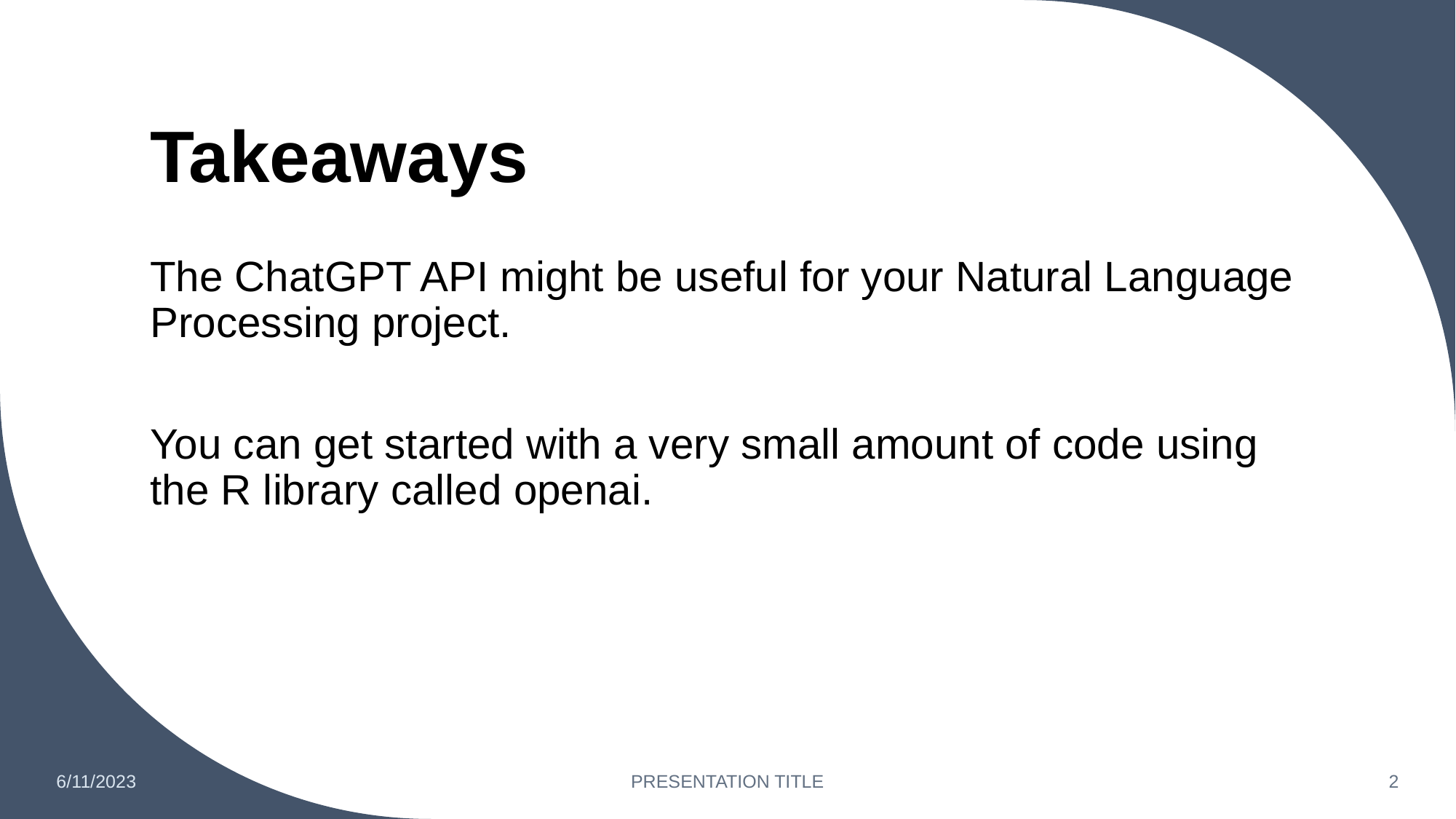

# Takeaways
The ChatGPT API might be useful for your Natural Language Processing project.

You can get started with a very small amount of code using the R library called openai.
6/11/2023
PRESENTATION TITLE
2